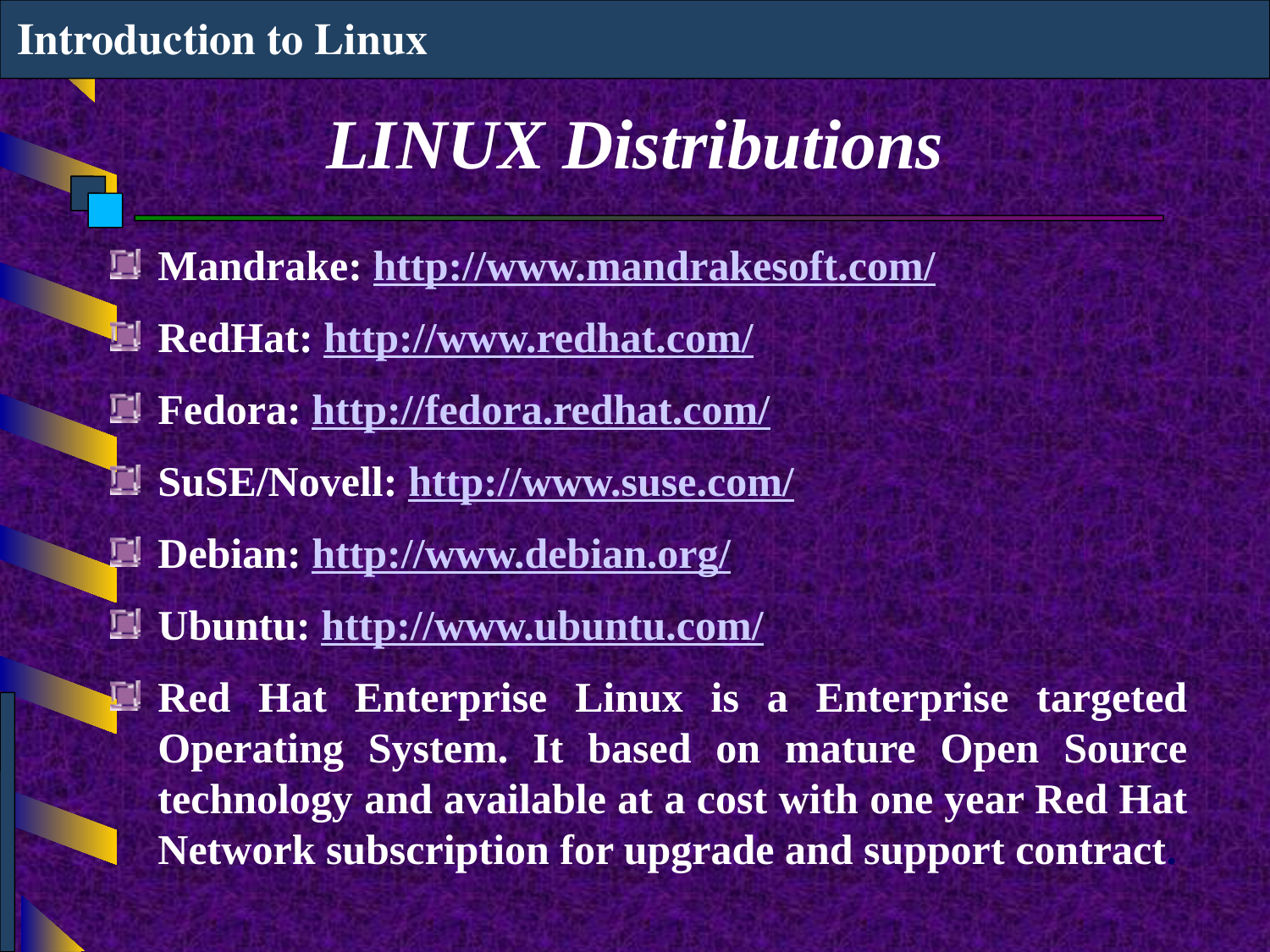

Introduction to Linux
# LINUX Distributions

Mandrake: http://www.mandrakesoft.com/
RedHat: http://www.redhat.com/
Fedora: http://fedora.redhat.com/
SuSE/Novell: http://www.suse.com/
Debian: http://www.debian.org/
Ubuntu: http://www.ubuntu.com/
Red Hat Enterprise Linux is a Enterprise targeted Operating System. It based on mature Open Source technology and available at a cost with one year Red Hat Network subscription for upgrade and support contract.